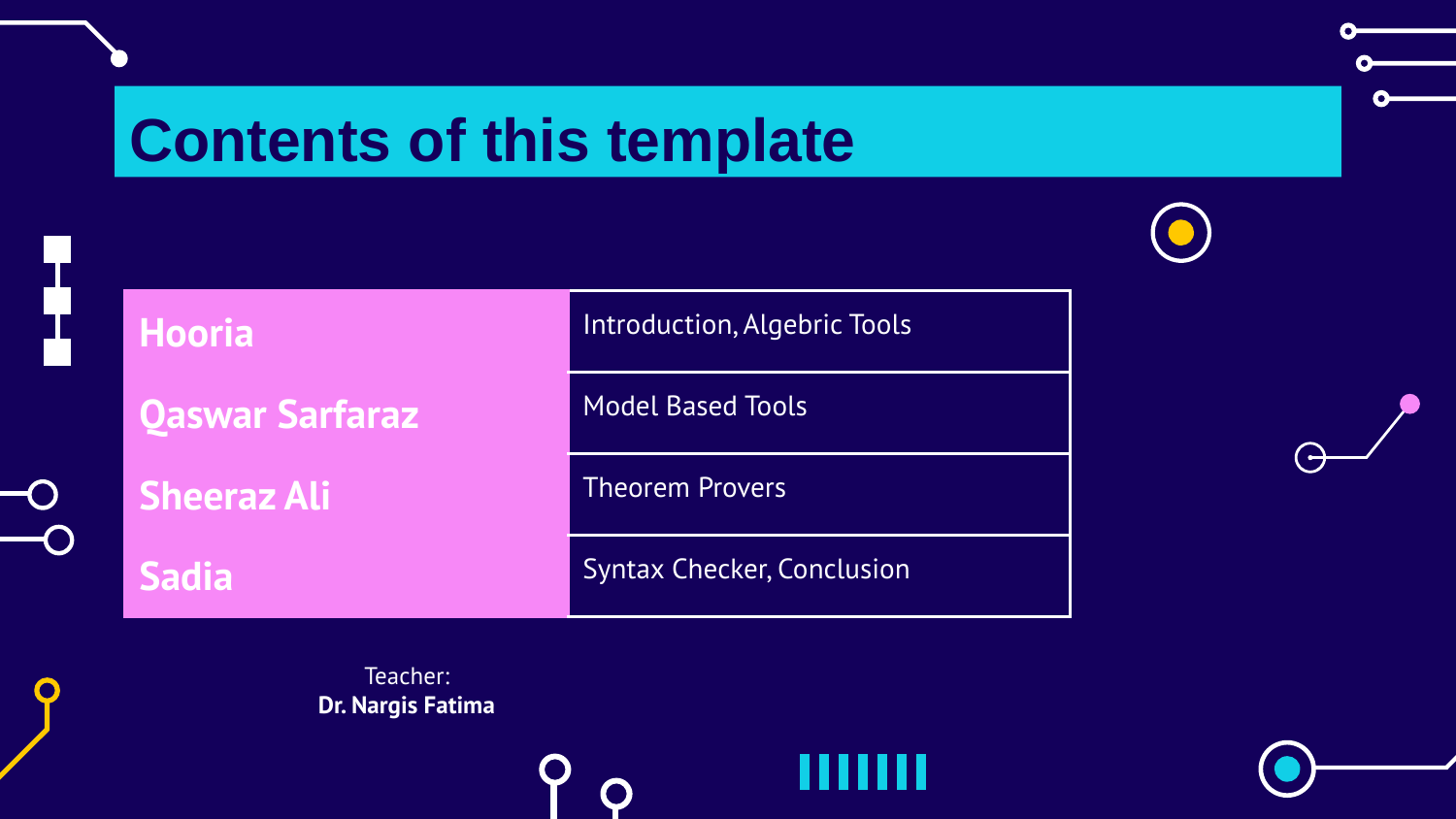

# Contents of this template

| Hooria | Introduction, Algebric Tools |
| --- | --- |
| Qaswar Sarfaraz | Model Based Tools |
| Sheeraz Ali | Theorem Provers |
| Sadia | Syntax Checker, Conclusion |

Teacher:
Dr. Nargis Fatima